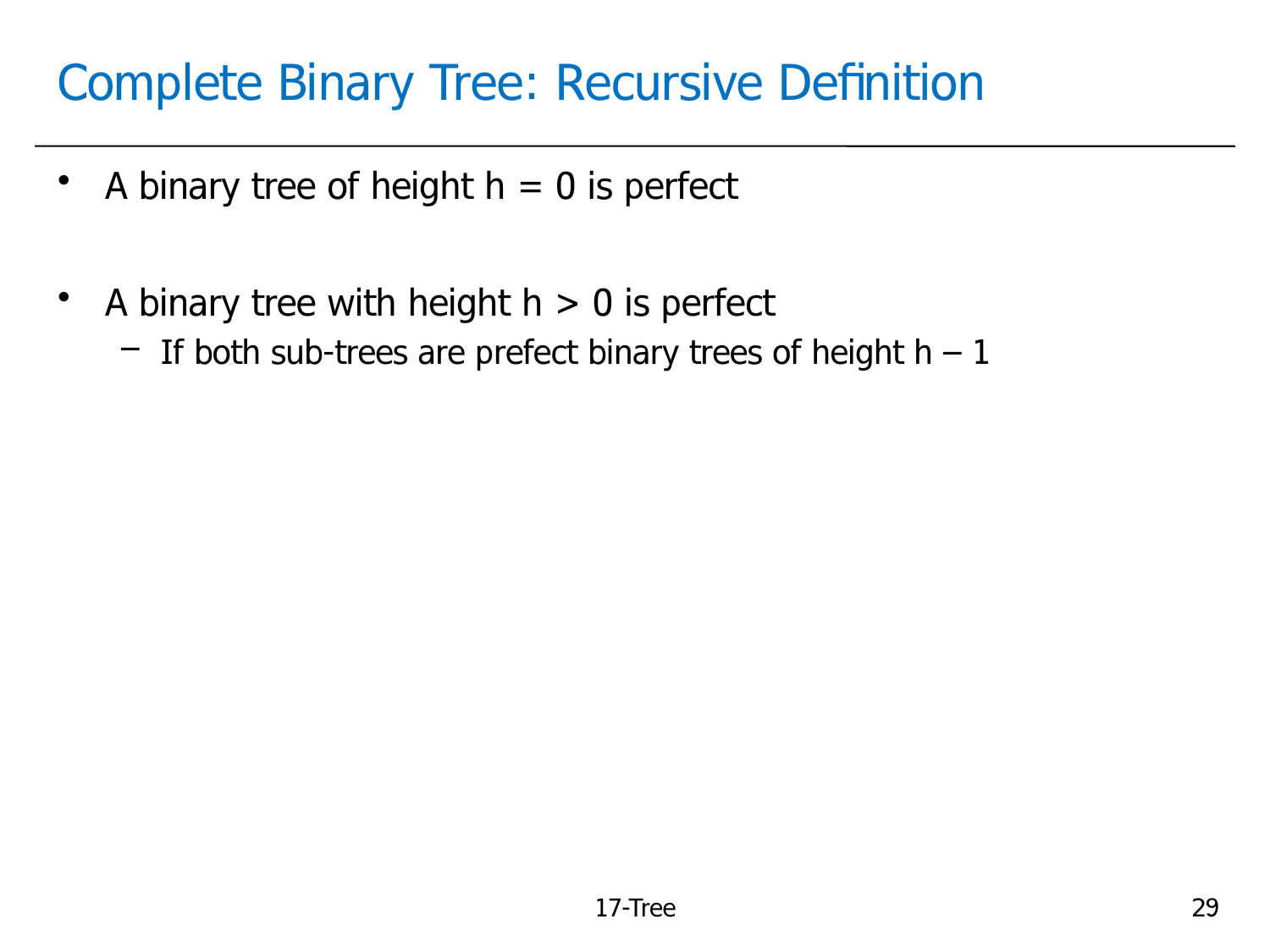

# Complete Binary Tree: Recursive Definition
A binary tree of height h = 0 is perfect

A binary tree with height h > 0 is perfect
If both sub-trees are prefect binary trees of height h – 1

17-Tree
29